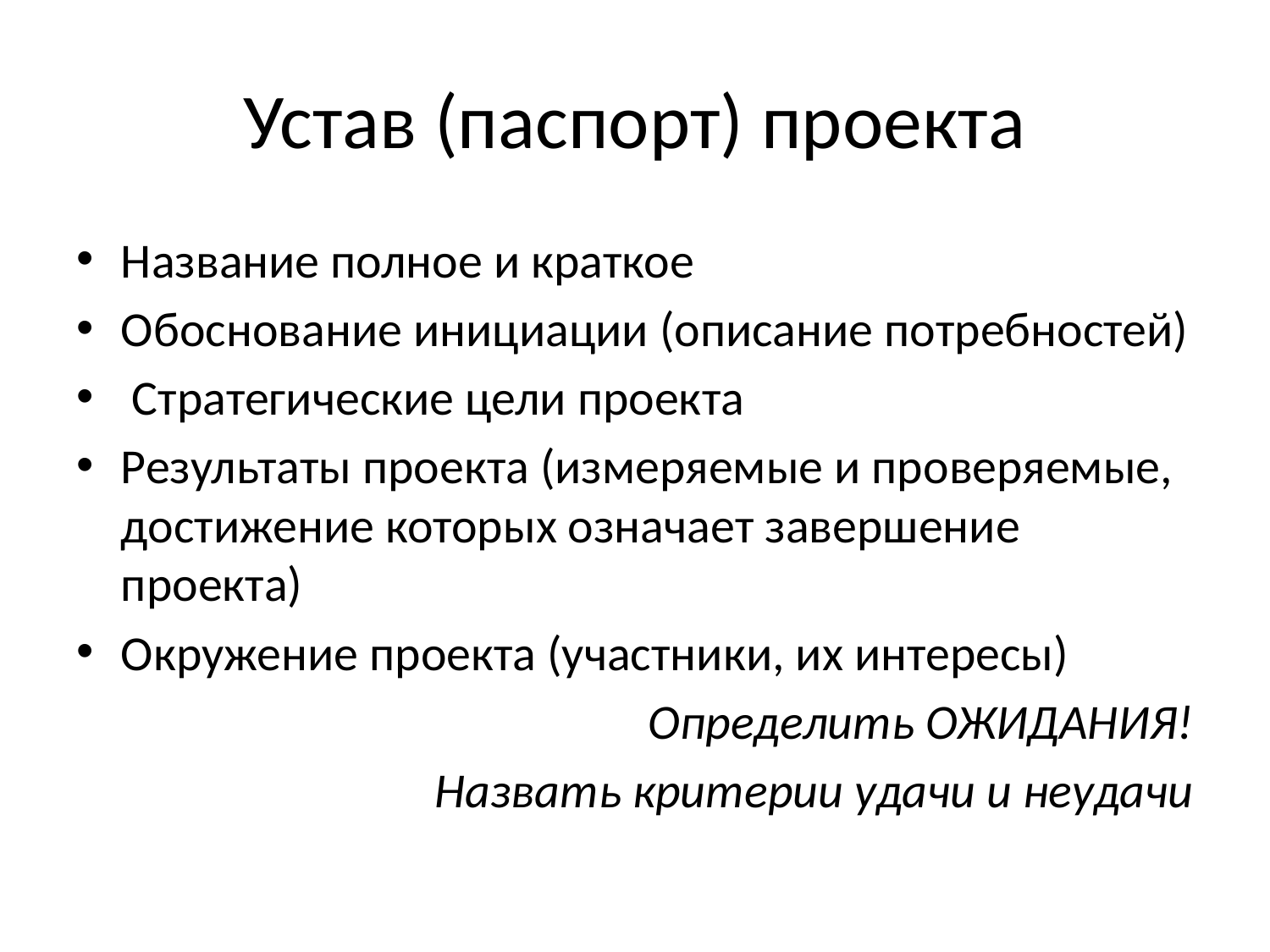

# Устав (паспорт) проекта
Название полное и краткое
Обоснование инициации (описание потребностей)
 Стратегические цели проекта
Результаты проекта (измеряемые и проверяемые, достижение которых означает завершение проекта)
Окружение проекта (участники, их интересы)
Определить ОЖИДАНИЯ!
Назвать критерии удачи и неудачи